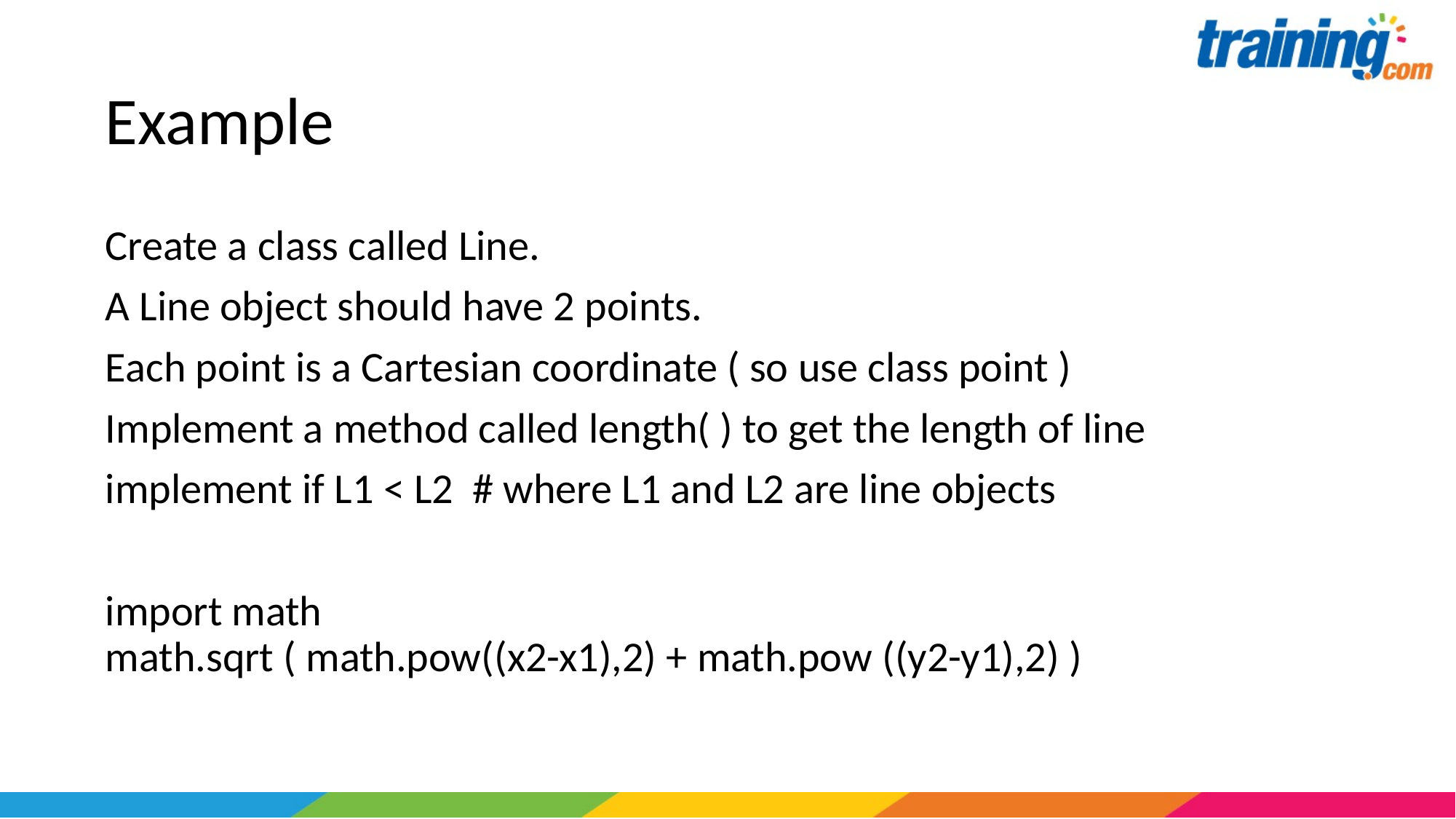

# Example
Create a class called Line.
A Line object should have 2 points.
Each point is a Cartesian coordinate ( so use class point )
Implement a method called length( ) to get the length of line
implement if L1 < L2  # where L1 and L2 are line objects

import math
math.sqrt ( math.pow((x2-x1),2) + math.pow ((y2-y1),2) )